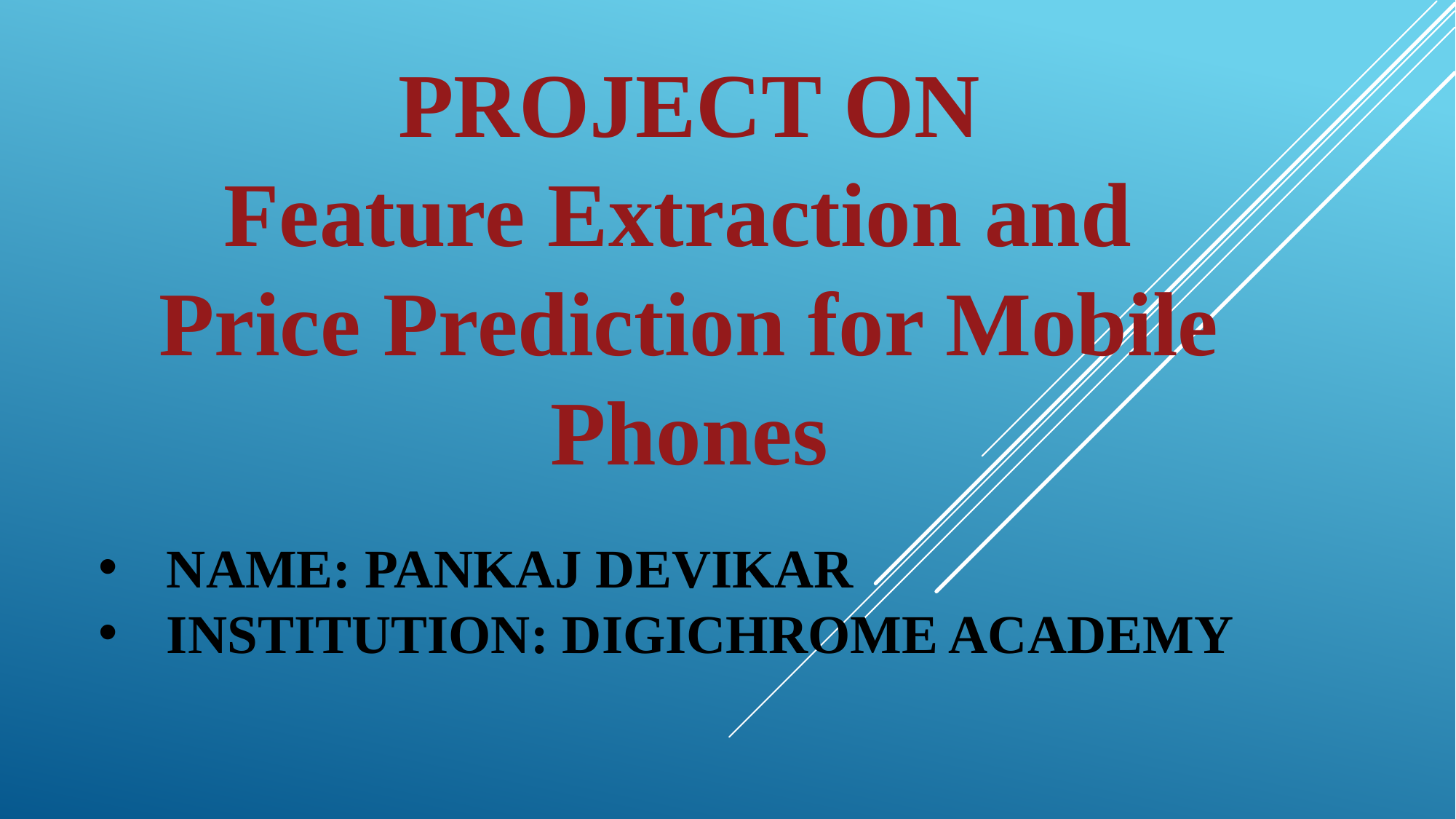

PROJECT ON
Feature Extraction and
Price Prediction for Mobile Phones
NAME: PANKAJ DEVIKAR
INSTITUTION: DIGICHROME ACADEMY